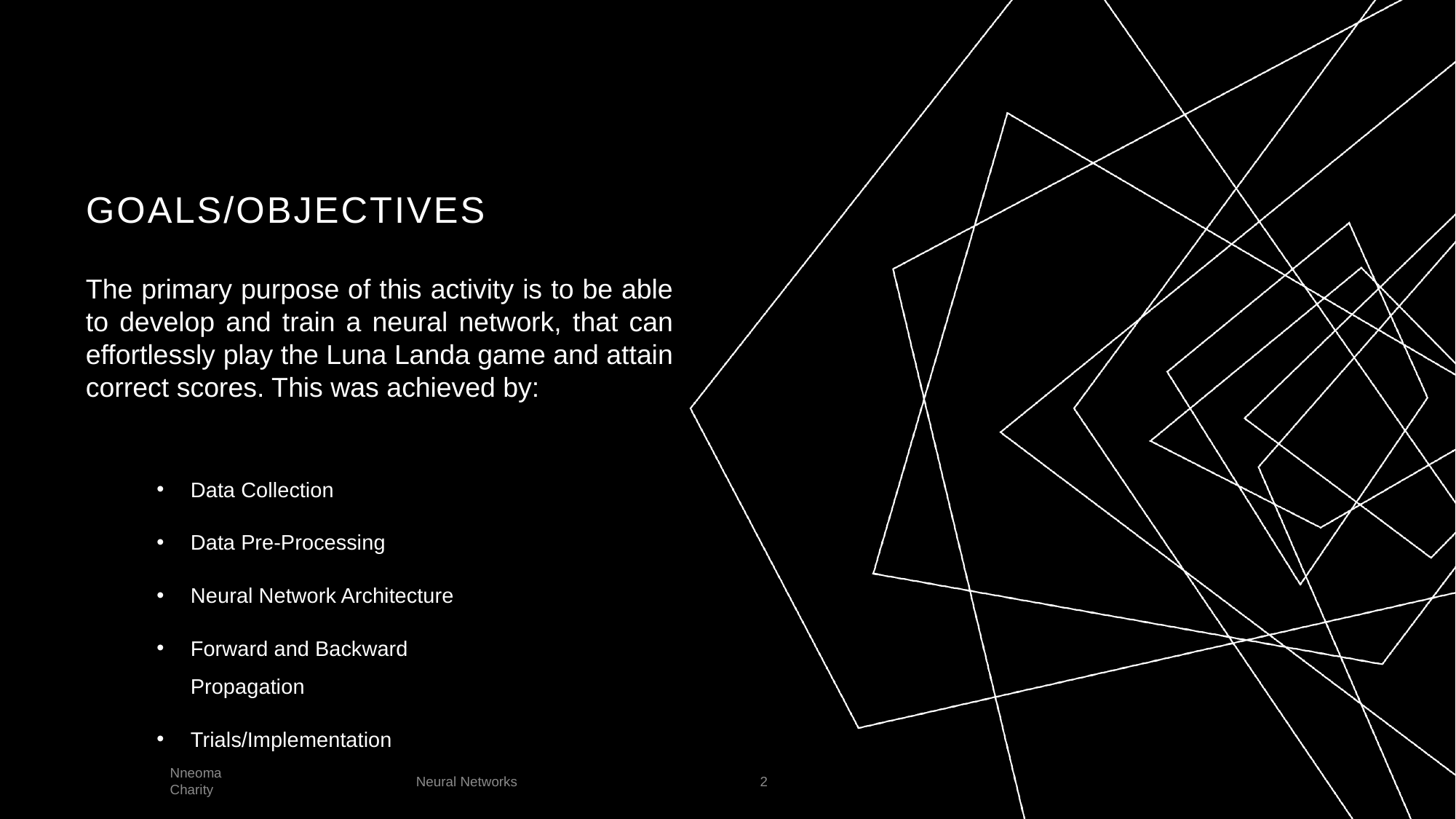

# Goals/Objectives
The primary purpose of this activity is to be able to develop and train a neural network, that can effortlessly play the Luna Landa game and attain correct scores. This was achieved by:
Data Collection
Data Pre-Processing
Neural Network Architecture
Forward and Backward Propagation
Trials/Implementation
Neural Networks
Nneoma Charity
2